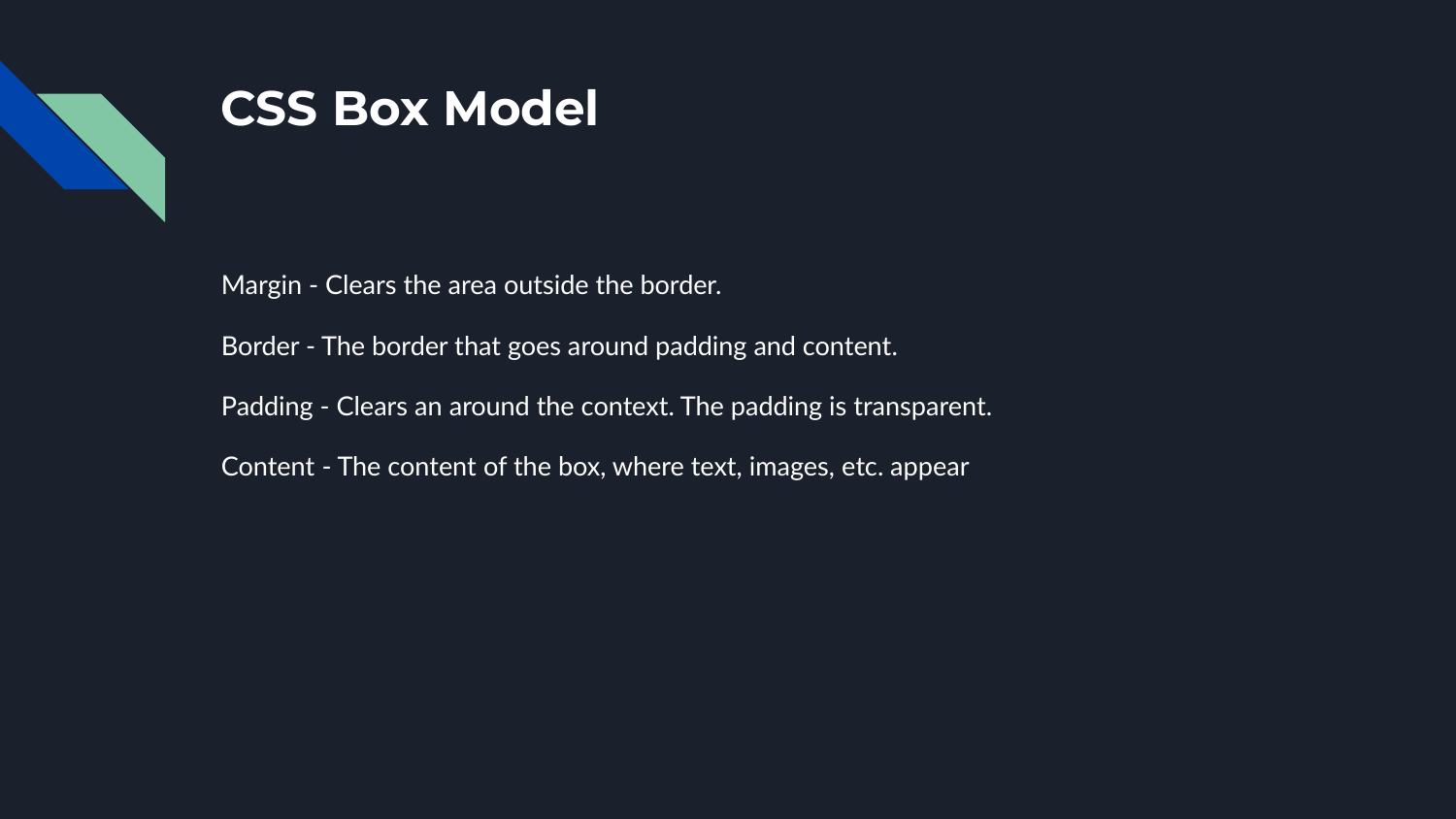

# CSS Box Model
Margin - Clears the area outside the border.
Border - The border that goes around padding and content.
Padding - Clears an around the context. The padding is transparent.
Content - The content of the box, where text, images, etc. appear